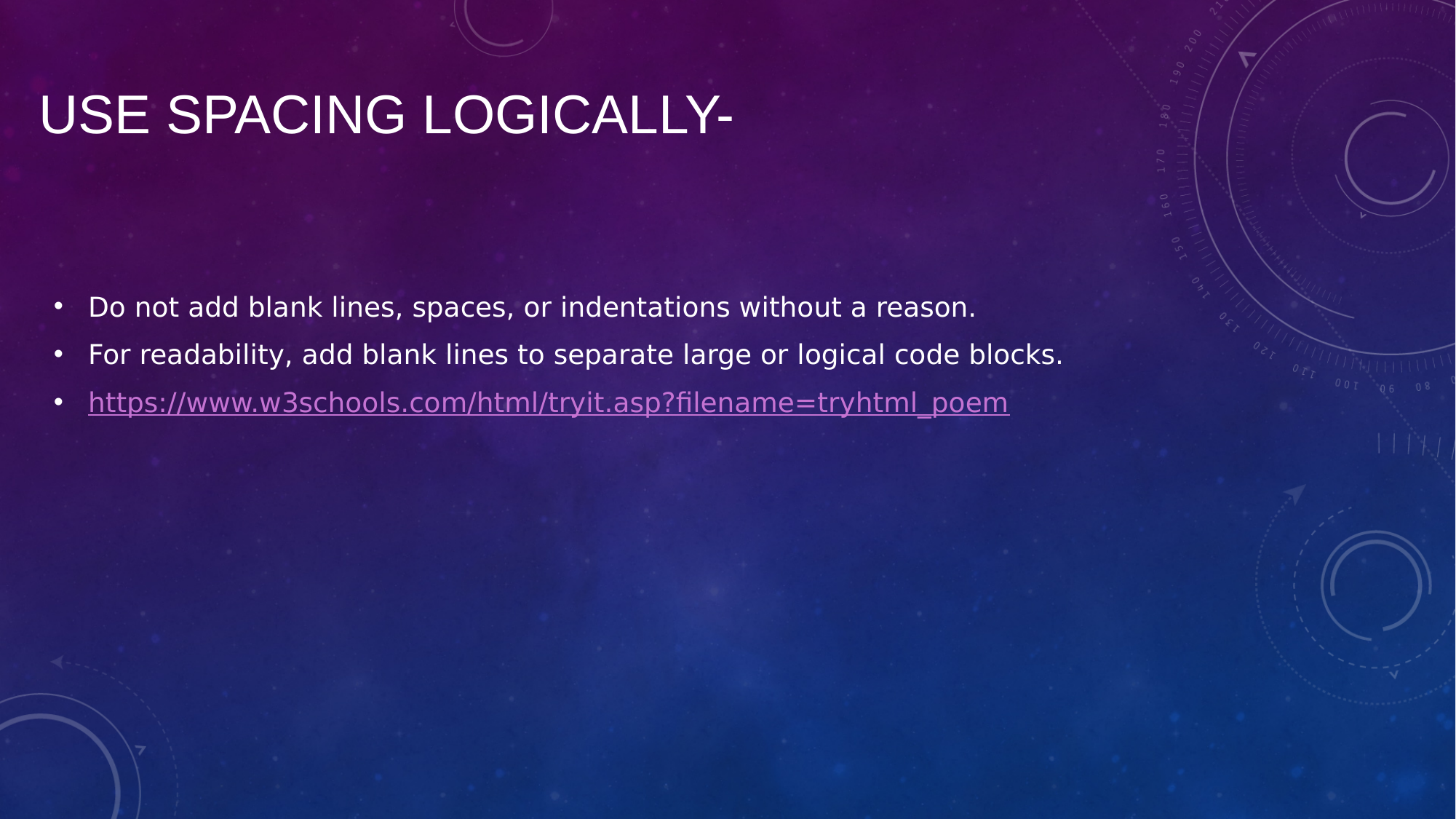

# Use spacing logically-
Do not add blank lines, spaces, or indentations without a reason.
For readability, add blank lines to separate large or logical code blocks.
https://www.w3schools.com/html/tryit.asp?filename=tryhtml_poem